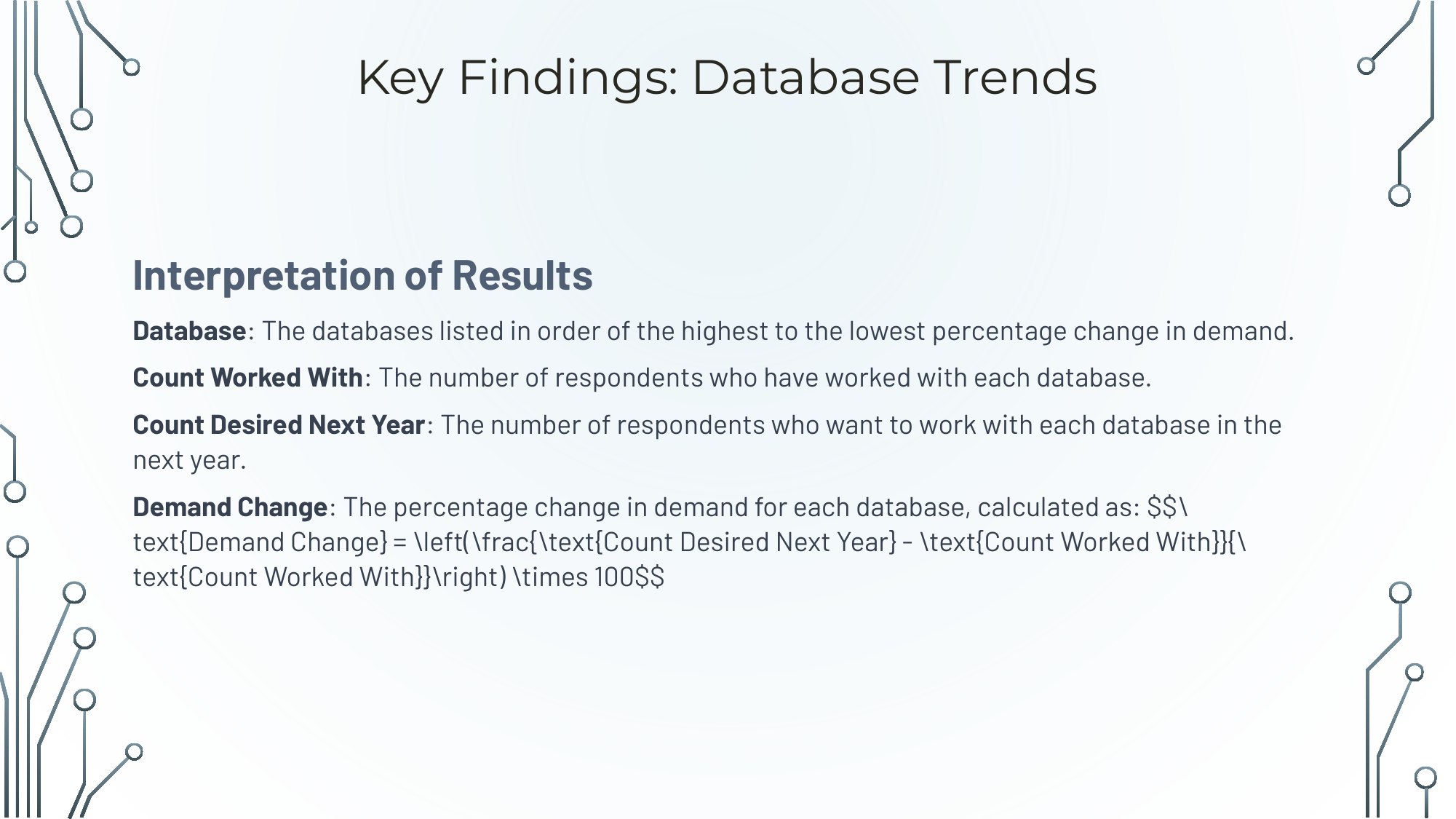

Key Findings: Database Trends
Interpretation of Results
Database: The databases listed in order of the highest to the lowest percentage change in demand.
Count Worked With: The number of respondents who have worked with each database.
Count Desired Next Year: The number of respondents who want to work with each database in the next year.
Demand Change: The percentage change in demand for each database, calculated as: $$\text{Demand Change} = \left(\frac{\text{Count Desired Next Year} - \text{Count Worked With}}{\text{Count Worked With}}\right) \times 100$$